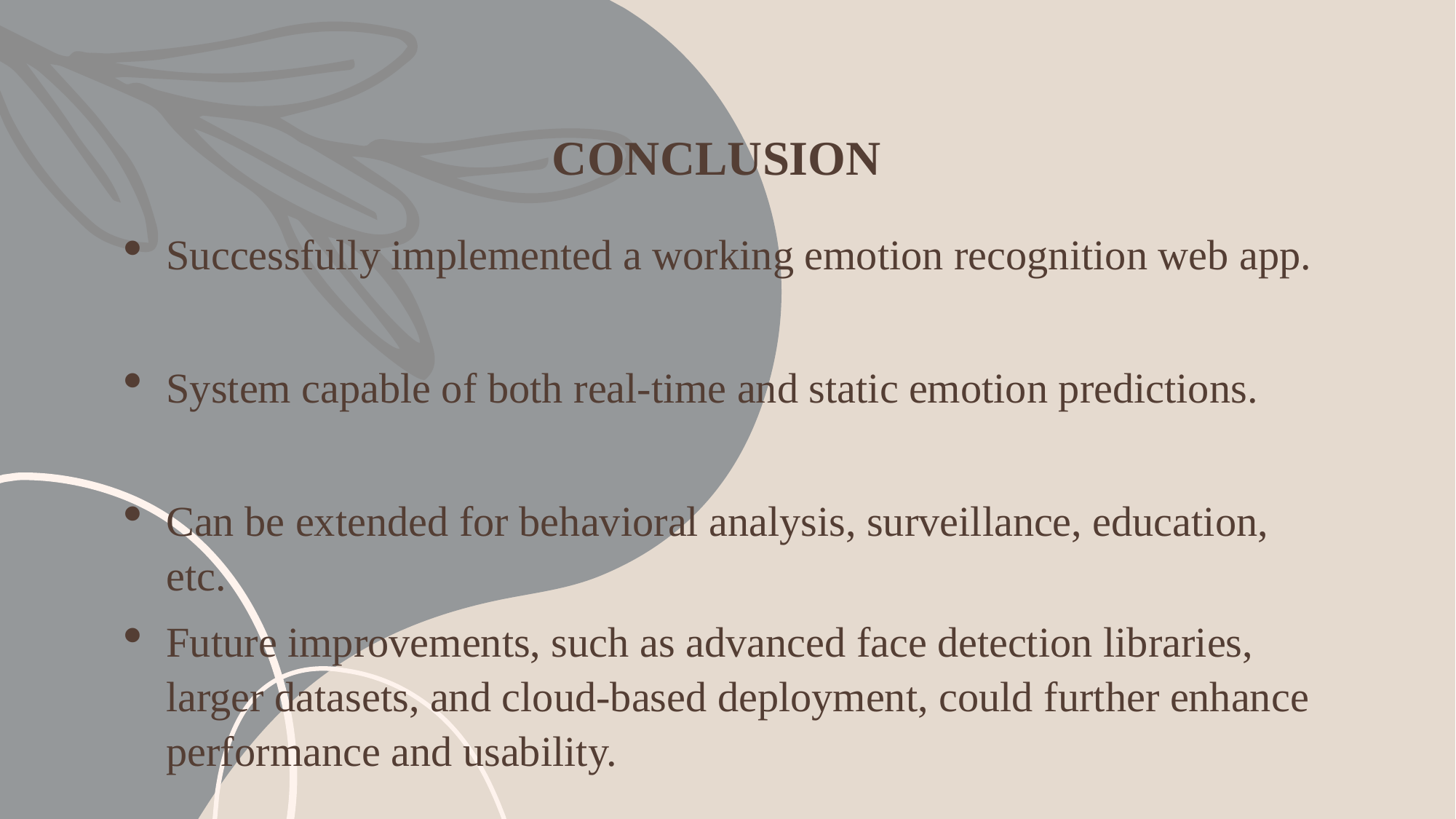

# CONCLUSION
Successfully implemented a working emotion recognition web app.

System capable of both real-time and static emotion predictions.

Can be extended for behavioral analysis, surveillance, education, etc.
Future improvements, such as advanced face detection libraries, larger datasets, and cloud-based deployment, could further enhance performance and usability.